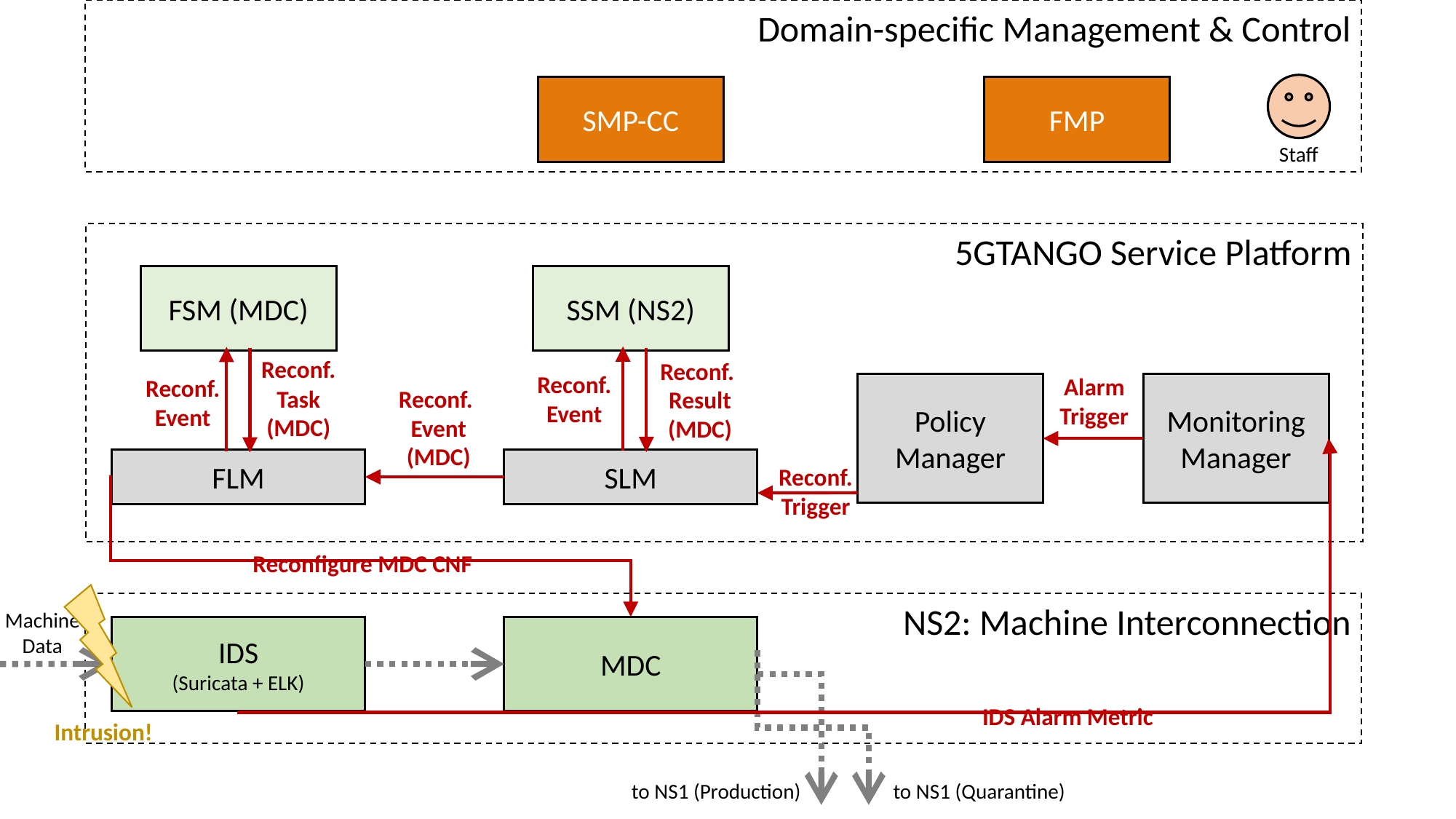

Domain-specific Management & Control

SMP-CC
FMP
Staff
5GTANGO Service Platform
FSM (MDC)
SSM (NS2)
Reconf.
Event
Reconf.
Event
Reconf.
Result
(MDC)
Reconf.
Task
(MDC)
Alarm Trigger
Monitoring Manager
Policy Manager
Reconf.
Event
(MDC)
IDS Alarm Metric
FLM
SLM
Reconf.
Trigger
Reconfigure MDC CNF

Intrusion!
NS2: Machine Interconnection
Machine Data
MDC
IDS
(Suricata + ELK)
to NS1 (Quarantine)
to NS1 (Production)